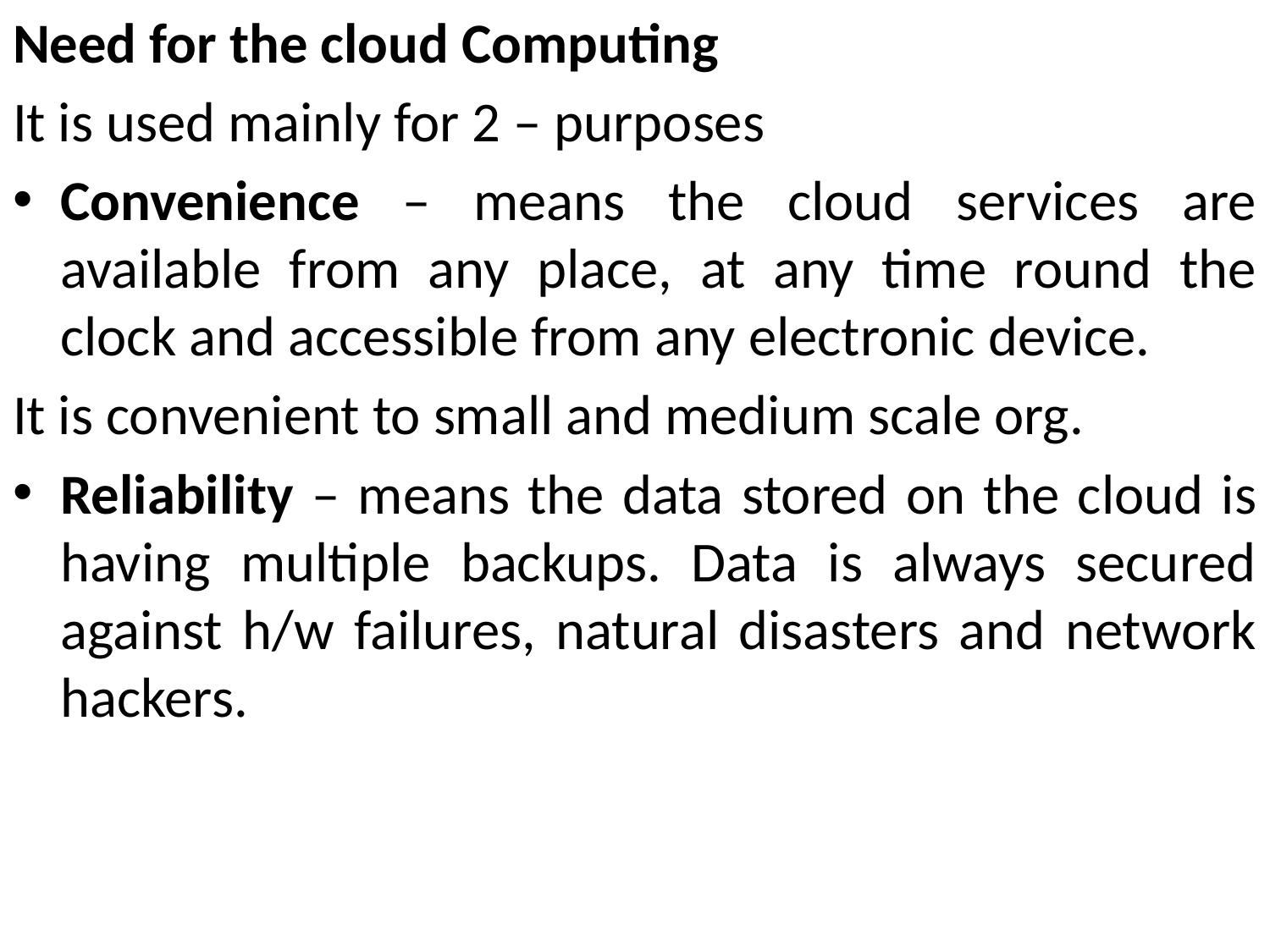

Need for the cloud Computing
It is used mainly for 2 – purposes
Convenience – means the cloud services are available from any place, at any time round the clock and accessible from any electronic device.
It is convenient to small and medium scale org.
Reliability – means the data stored on the cloud is having multiple backups. Data is always secured against h/w failures, natural disasters and network hackers.